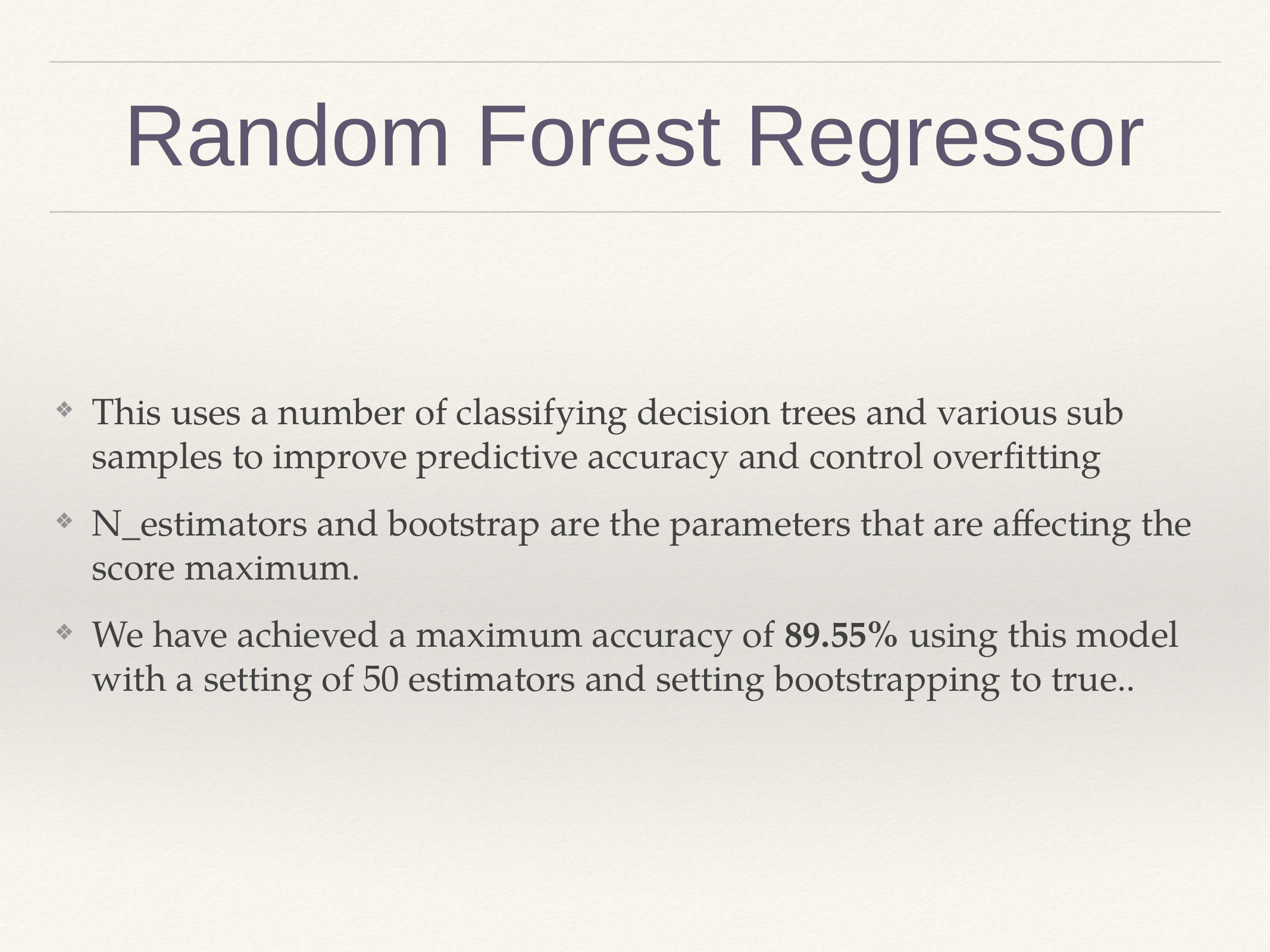

# Random Forest Regressor
This uses a number of classifying decision trees and various sub samples to improve predictive accuracy and control overfitting
N_estimators and bootstrap are the parameters that are affecting the score maximum.
We have achieved a maximum accuracy of 89.55% using this model with a setting of 50 estimators and setting bootstrapping to true..